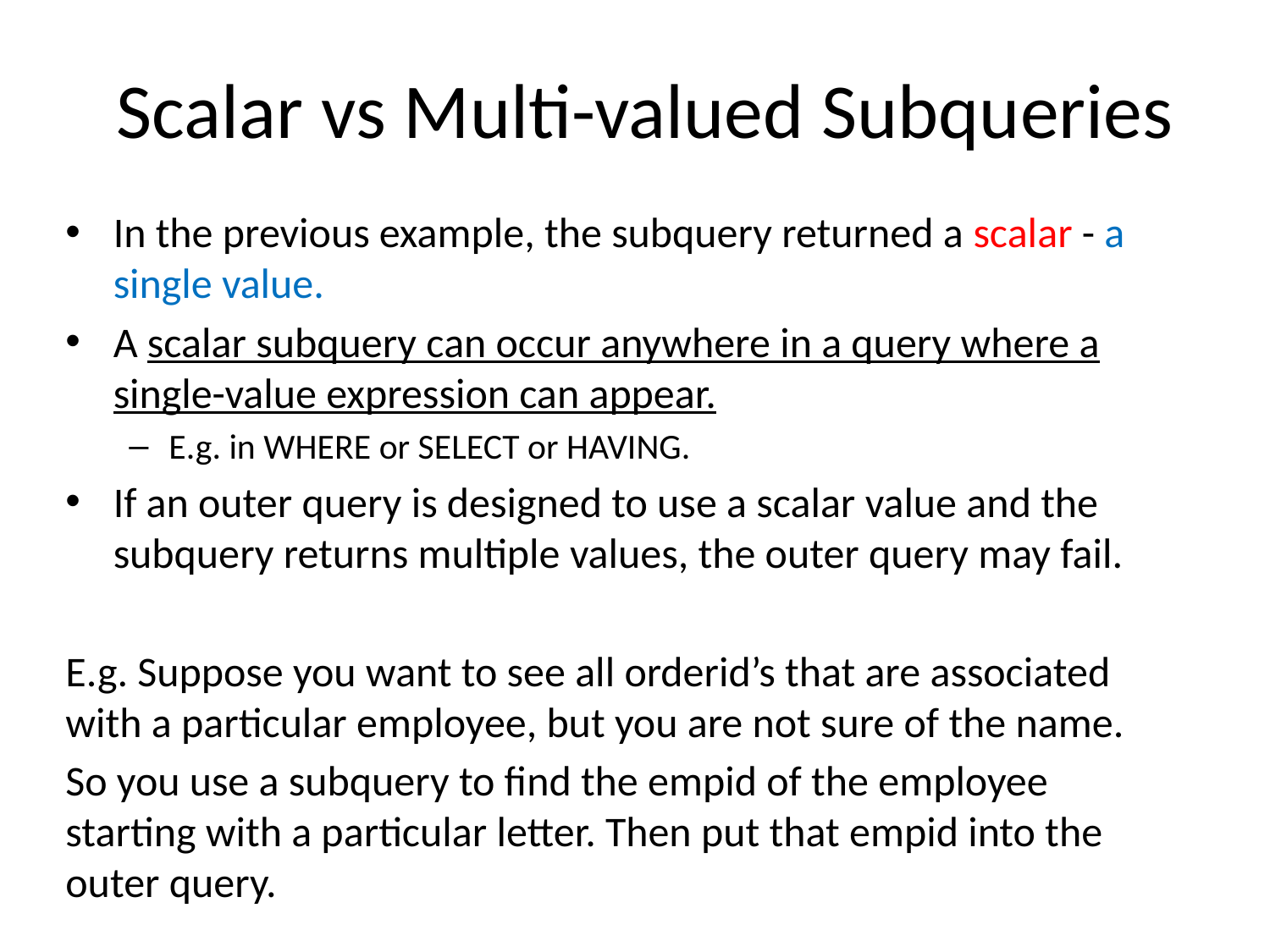

# Scalar vs Multi-valued Subqueries
In the previous example, the subquery returned a scalar - a single value.
A scalar subquery can occur anywhere in a query where a single-value expression can appear.
E.g. in WHERE or SELECT or HAVING.
If an outer query is designed to use a scalar value and the subquery returns multiple values, the outer query may fail.

E.g. Suppose you want to see all orderid’s that are associated with a particular employee, but you are not sure of the name.
So you use a subquery to find the empid of the employee starting with a particular letter. Then put that empid into the outer query.